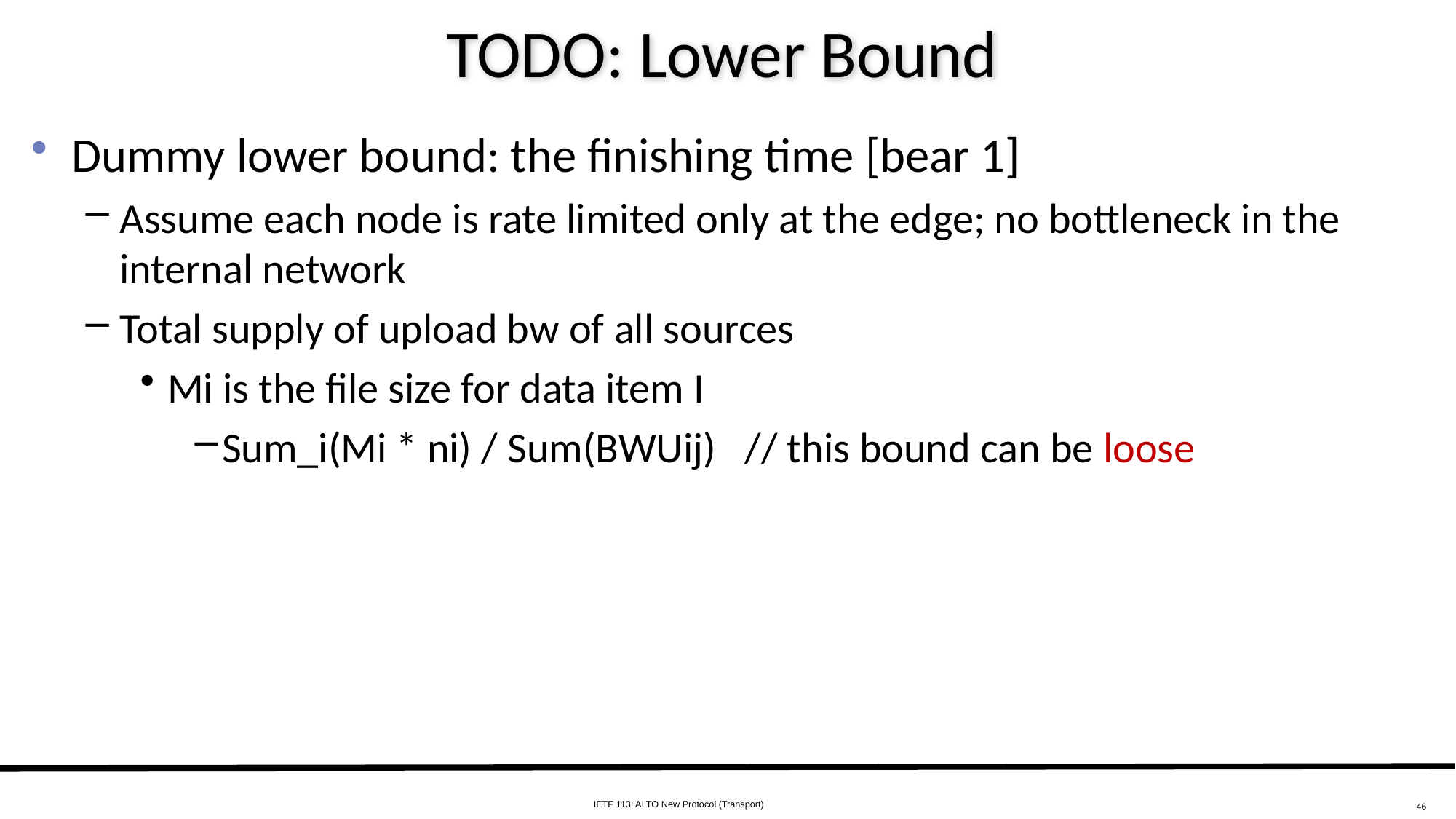

# TODO: Lower Bound
Dummy lower bound: the finishing time [bear 1]
Assume each node is rate limited only at the edge; no bottleneck in the internal network
Total supply of upload bw of all sources
Mi is the file size for data item I
Sum_i(Mi * ni) / Sum(BWUij)   // this bound can be loose